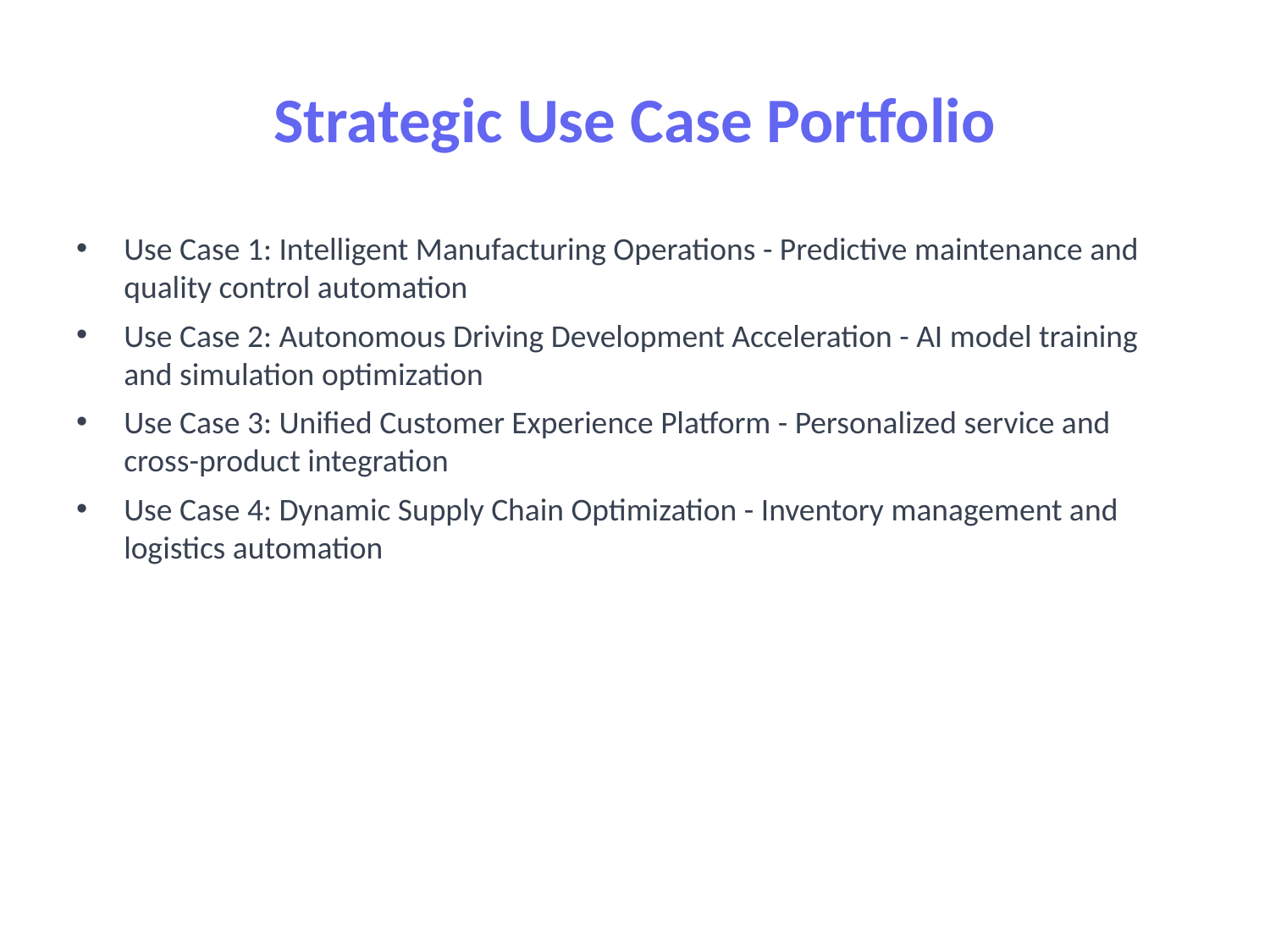

# Strategic Use Case Portfolio
Use Case 1: Intelligent Manufacturing Operations - Predictive maintenance and quality control automation
Use Case 2: Autonomous Driving Development Acceleration - AI model training and simulation optimization
Use Case 3: Unified Customer Experience Platform - Personalized service and cross-product integration
Use Case 4: Dynamic Supply Chain Optimization - Inventory management and logistics automation